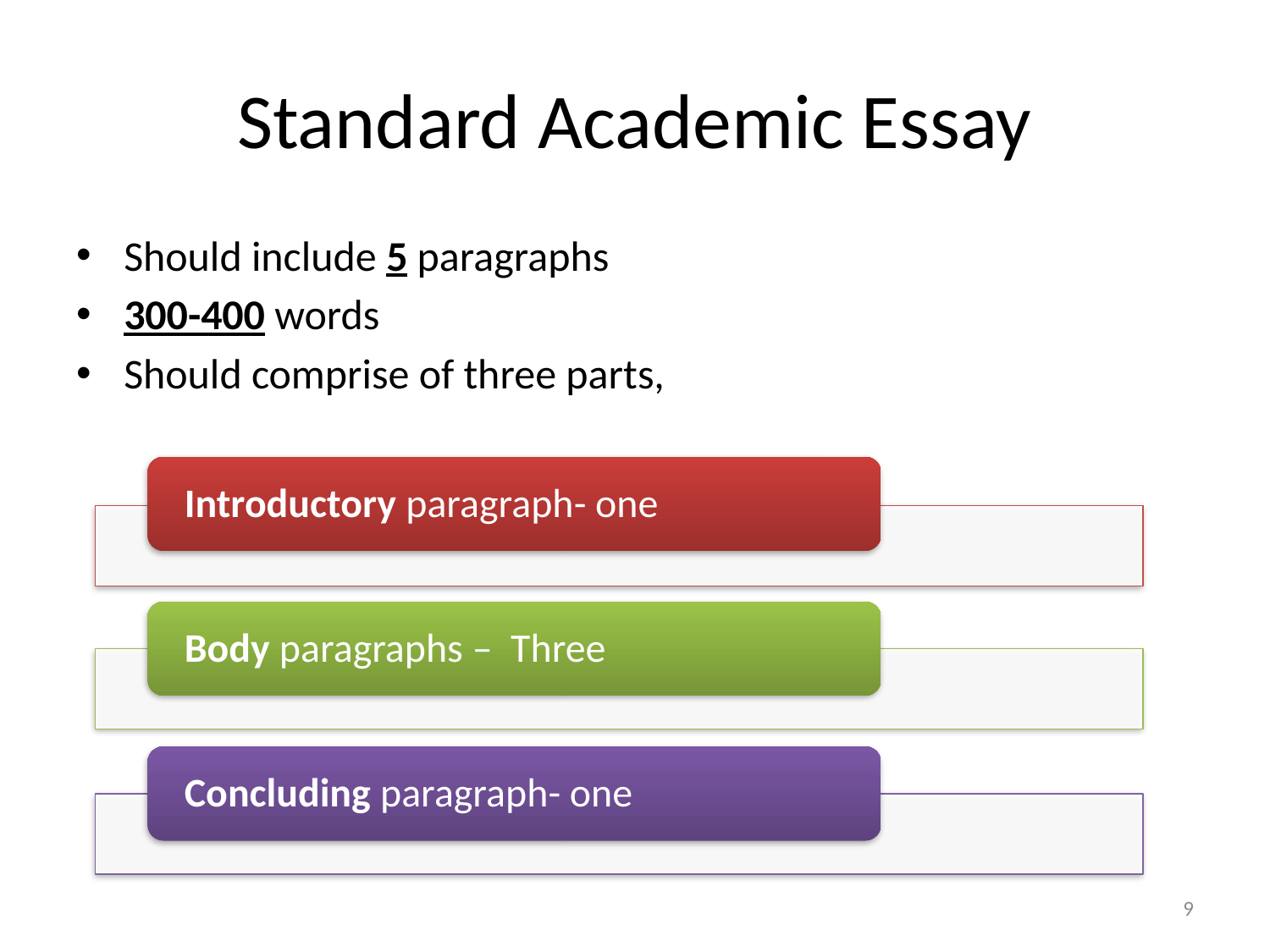

# Standard Academic Essay
Should include 5 paragraphs
300-400 words
Should comprise of three parts,

Introductory paragraph- one
Body paragraphs –  Three
Concluding paragraph- one
9